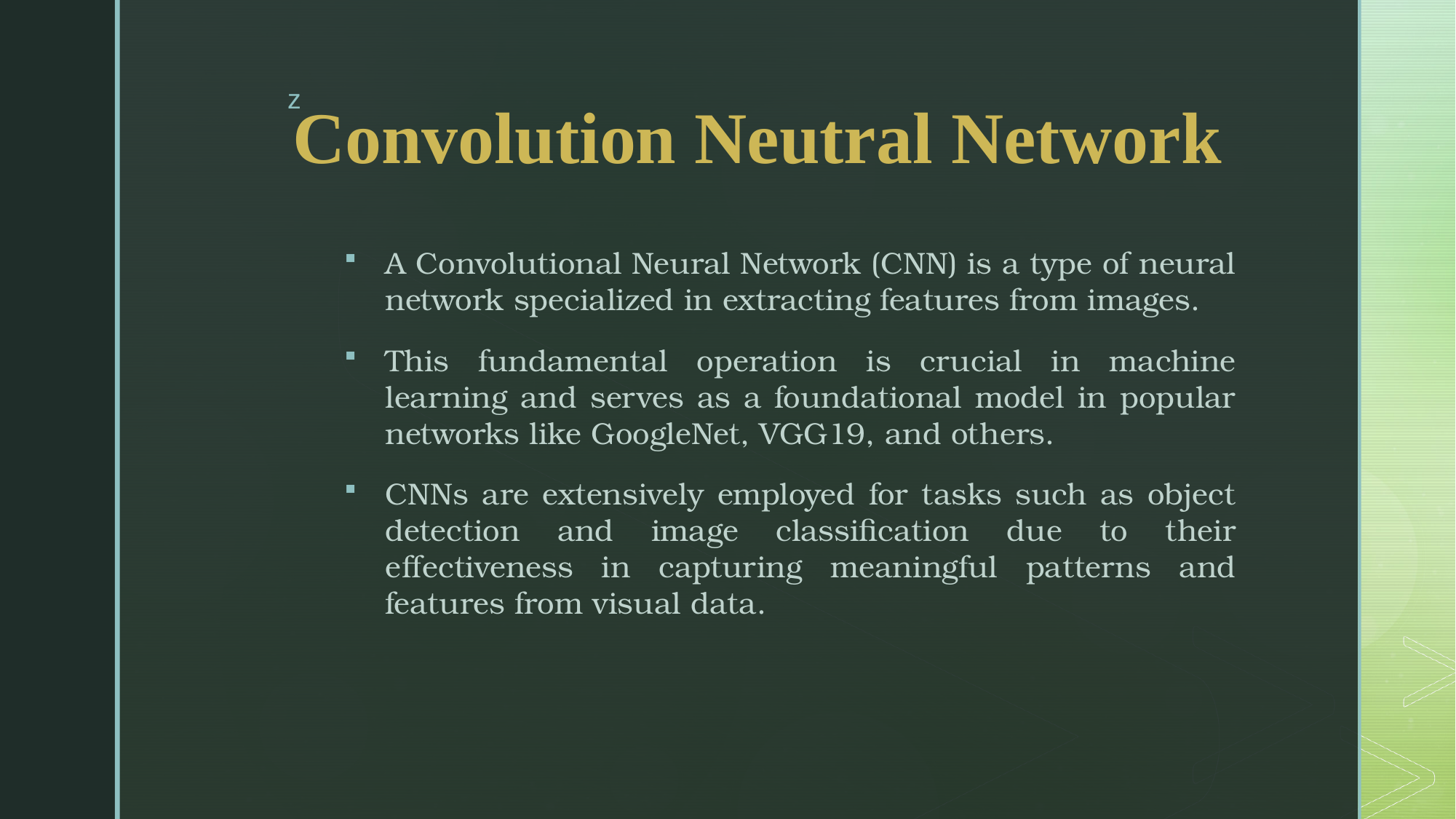

# Convolution Neutral Network
A Convolutional Neural Network (CNN) is a type of neural network specialized in extracting features from images.
This fundamental operation is crucial in machine learning and serves as a foundational model in popular networks like GoogleNet, VGG19, and others.
CNNs are extensively employed for tasks such as object detection and image classification due to their effectiveness in capturing meaningful patterns and features from visual data.